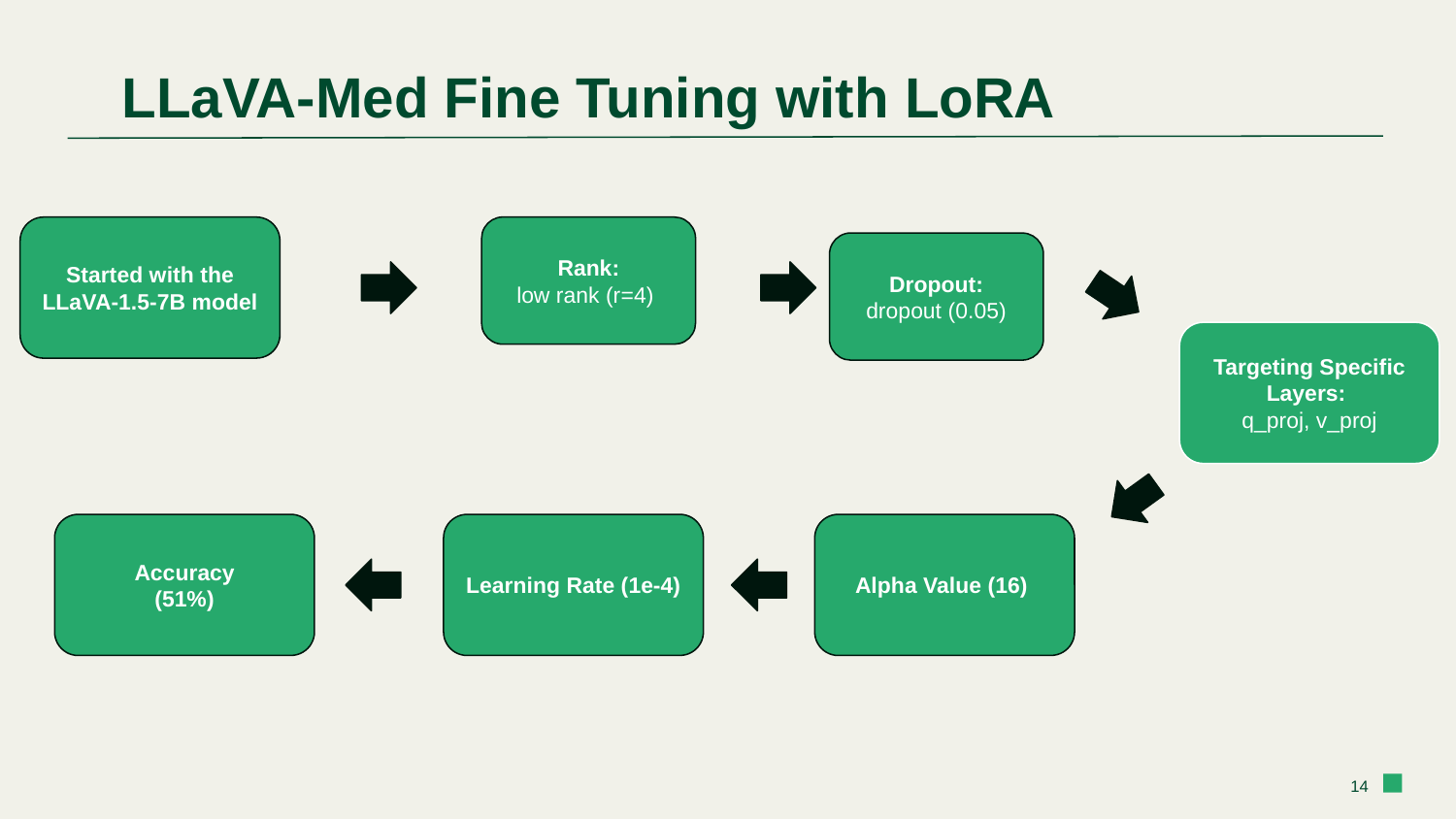

LLaVA-Med Fine Tuning with LoRA
Started with the LLaVA-1.5-7B model
Rank:
low rank (r=4)
Dropout:
dropout (0.05)

Targeting Specific Layers:
q_proj, v_proj

Accuracy
(51%)
Learning Rate (1e-4)
Alpha Value (16)

14